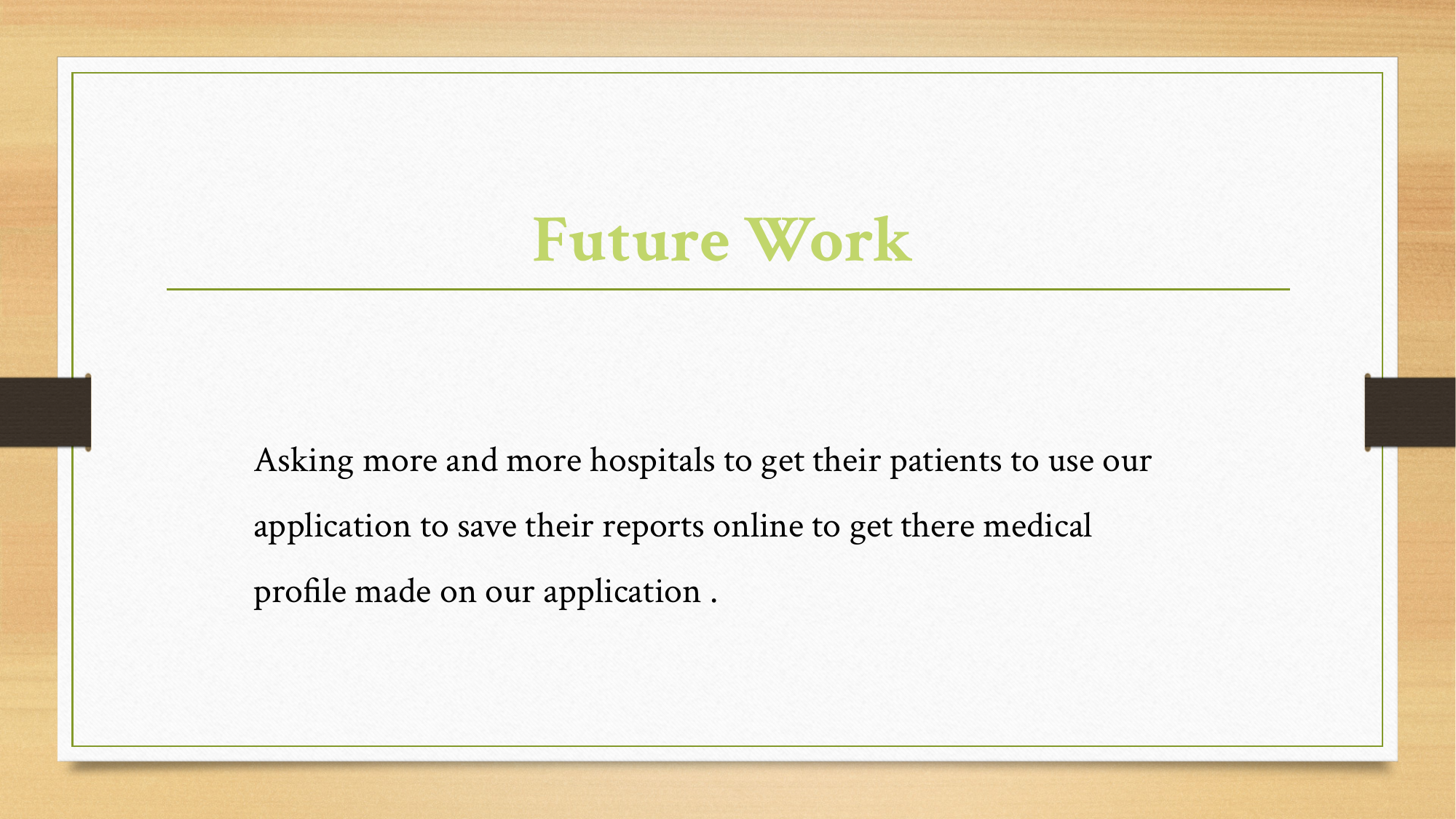

Future Work
Asking more and more hospitals to get their patients to use our application to save their reports online to get there medical profile made on our application .